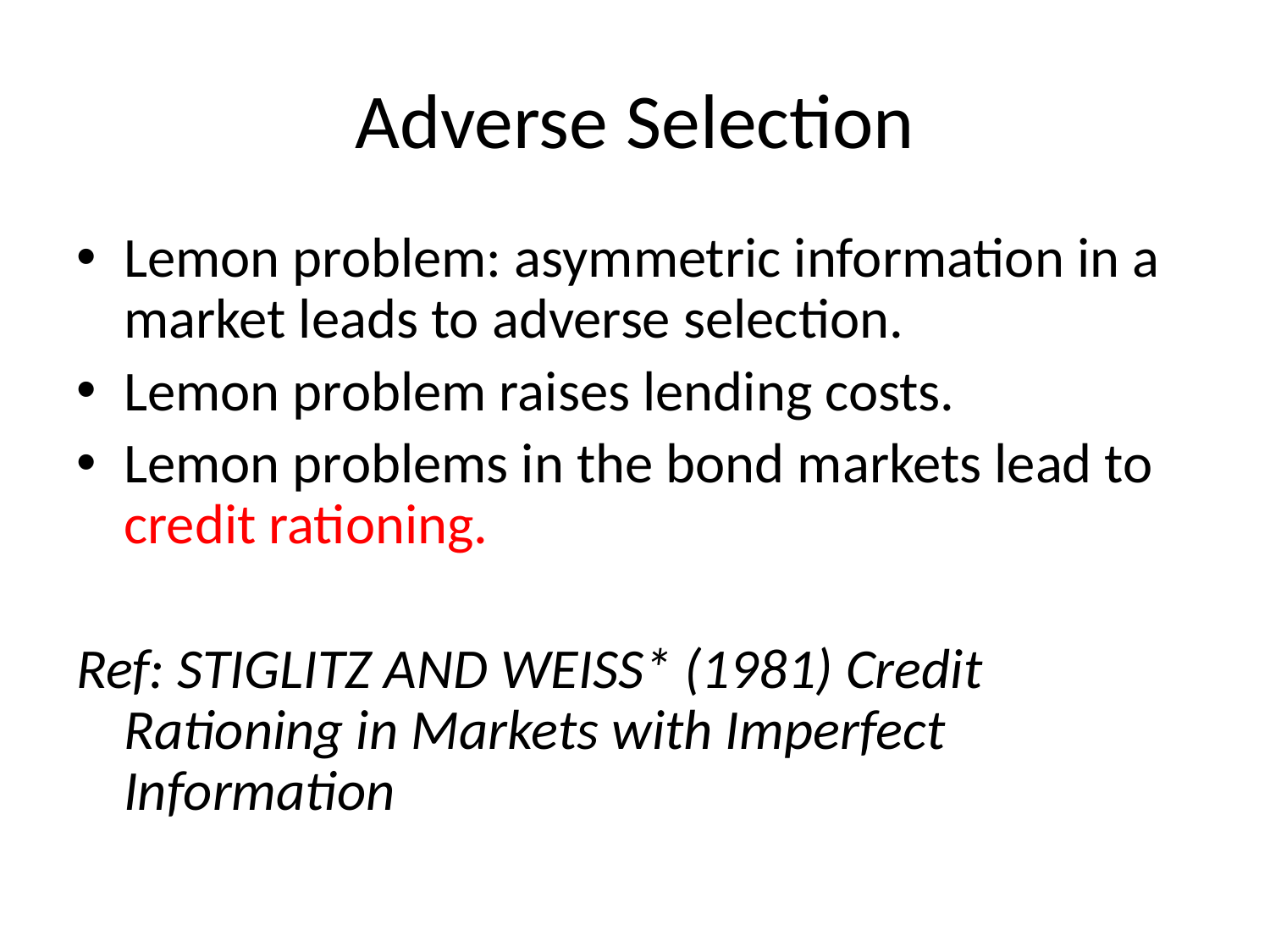

# Adverse Selection
Lemon problem: asymmetric information in a market leads to adverse selection.
Lemon problem raises lending costs.
Lemon problems in the bond markets lead to credit rationing.

Ref: STIGLITZ AND WEISS* (1981) Credit Rationing in Markets with Imperfect Information